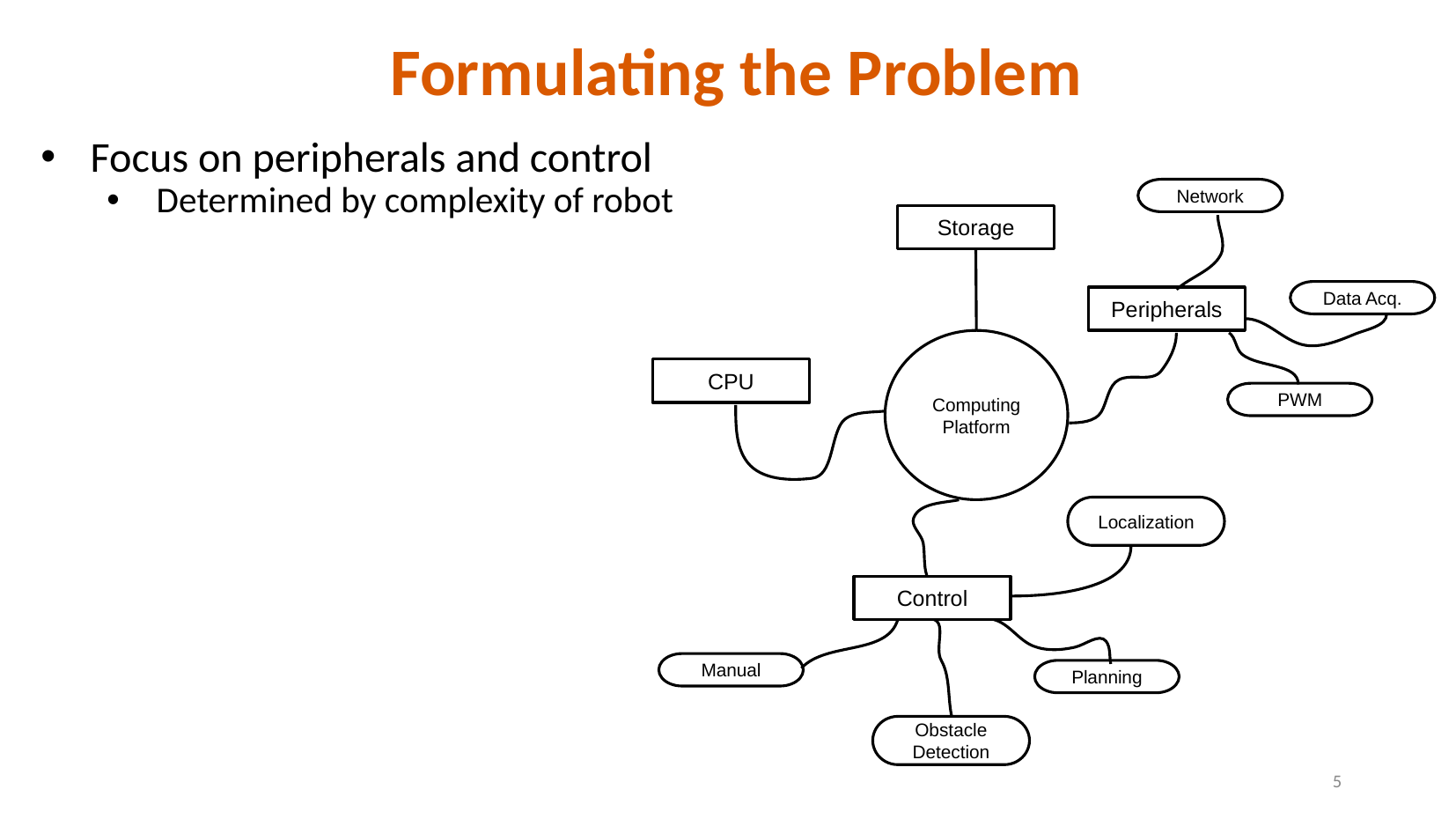

# Formulating the Problem
Focus on peripherals and control
Determined by complexity of robot

Network
Storage

Data Acq.
Peripherals

Computing Platform

CPU
PWM

Localization

Control

Manual
Planning
Obstacle Detection
5